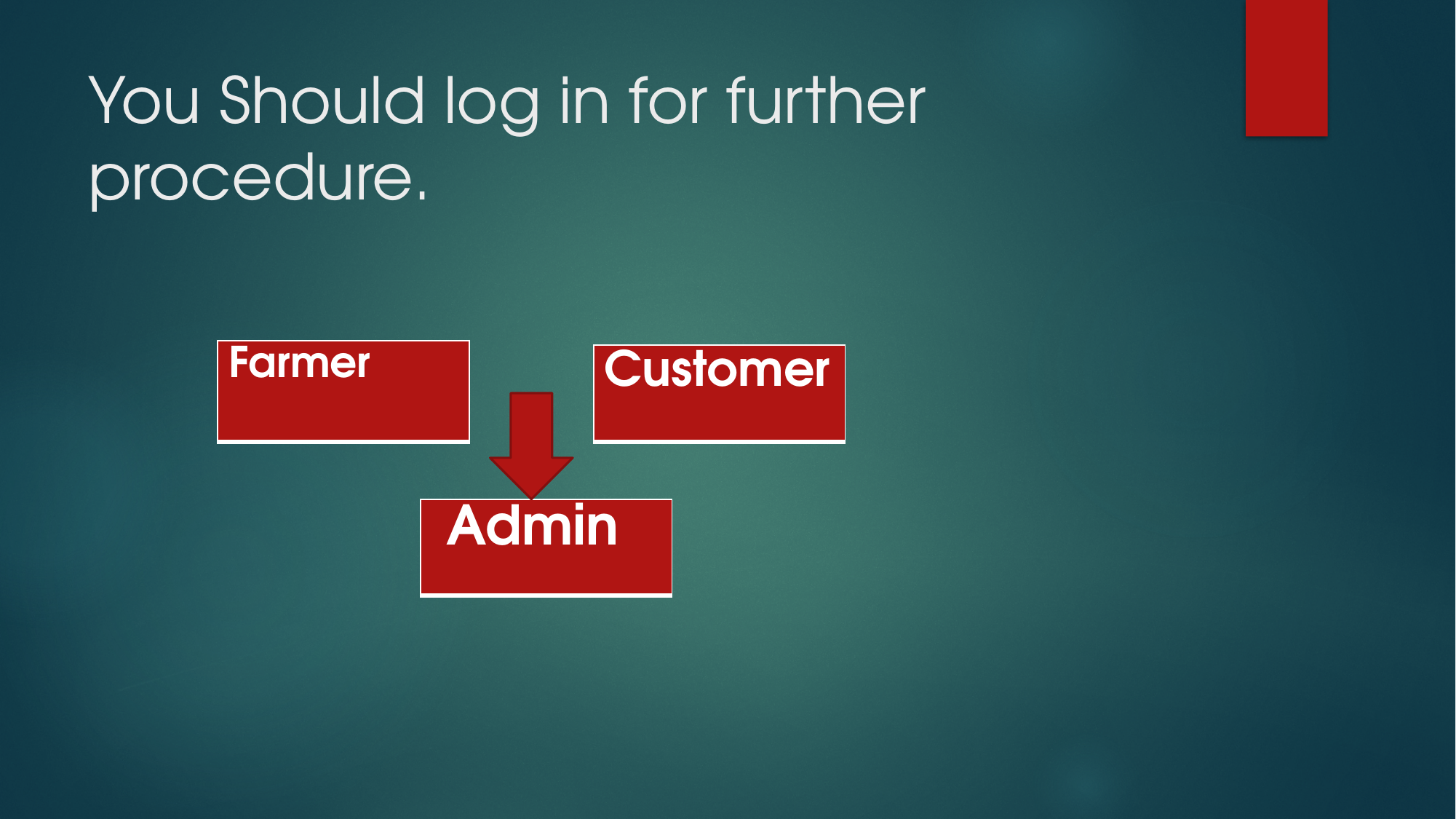

# You Should log in for further procedure.
| Farmer |
| --- |
| Customer |
| --- |

| Admin |
| --- |